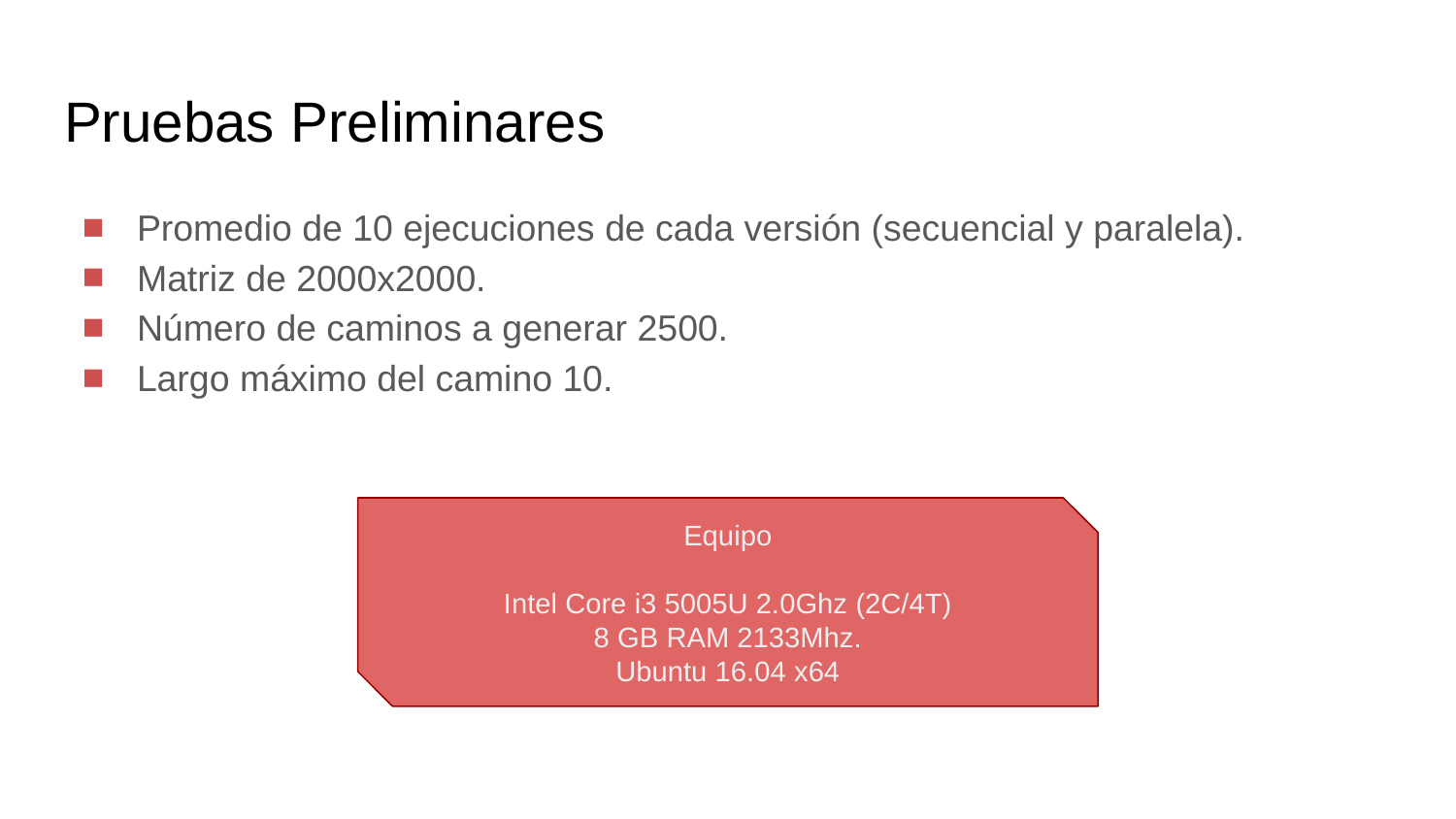

# Pruebas Preliminares
Promedio de 10 ejecuciones de cada versión (secuencial y paralela).
Matriz de 2000x2000.
Número de caminos a generar 2500.
Largo máximo del camino 10.
Equipo

Intel Core i3 5005U 2.0Ghz (2C/4T)
8 GB RAM 2133Mhz.
Ubuntu 16.04 x64